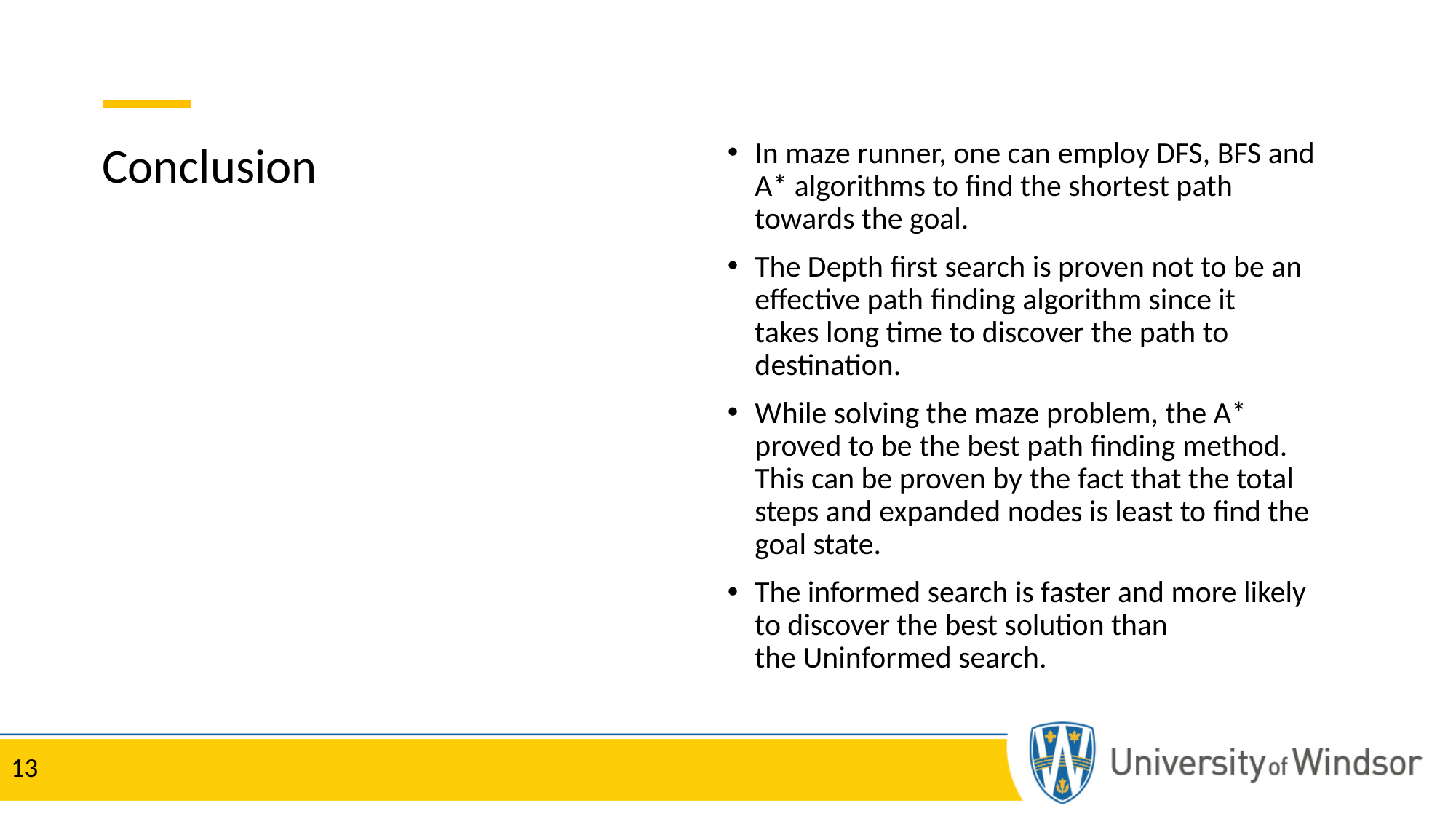

In maze runner, one can employ DFS, BFS and A* algorithms to find the shortest path towards the goal.
The Depth first search is proven not to be an effective path finding algorithm since it takes long time to discover the path to destination.
While solving the maze problem, the A* proved to be the best path finding method. This can be proven by the fact that the total steps and expanded nodes is least to find the goal state.
The informed search is faster and more likely to discover the best solution than the Uninformed search.

# Conclusion
13